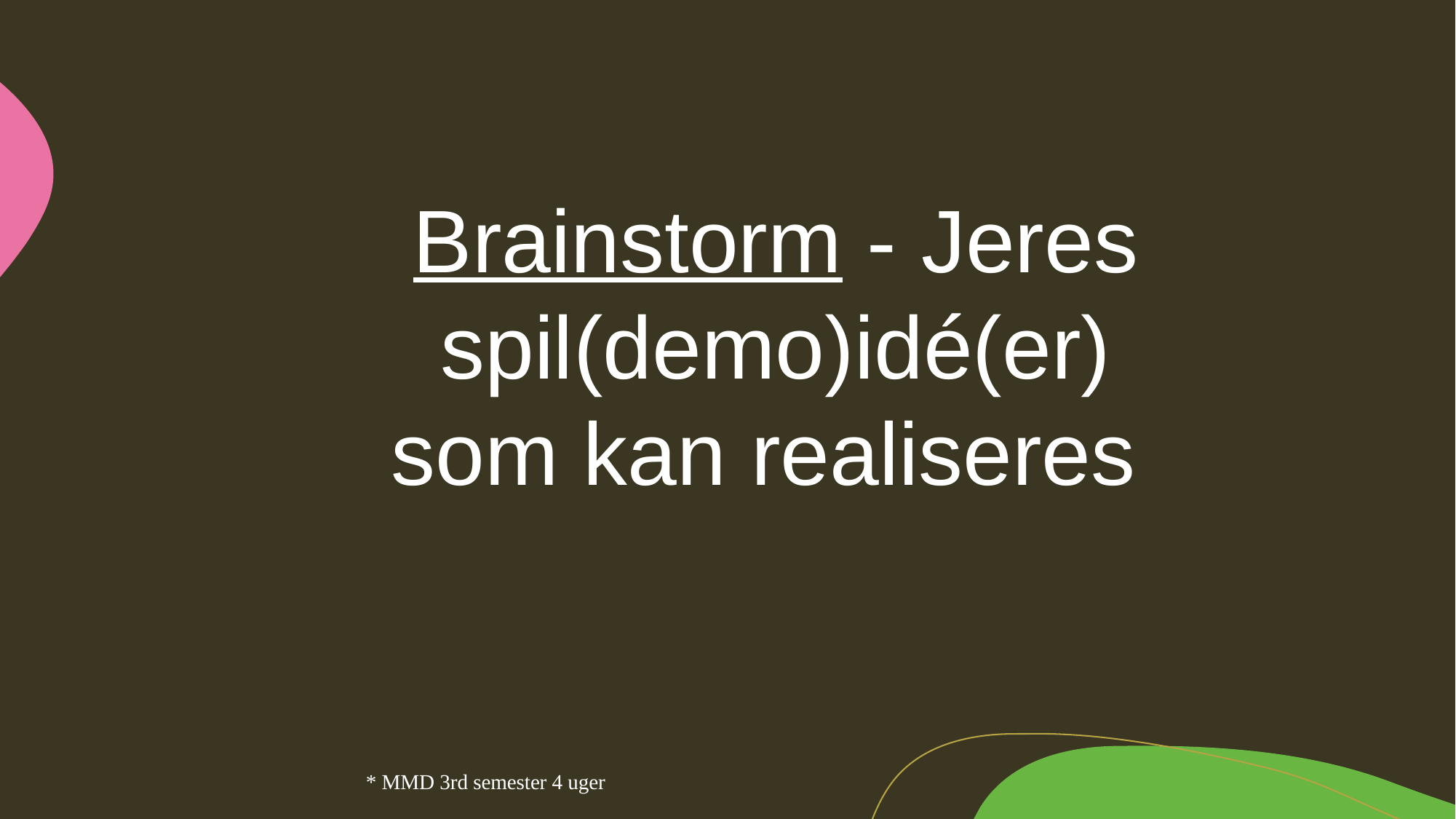

Brainstorm - Jeres spil(demo)idé(er) som kan realiseres
* MMD 3rd semester 4 uger